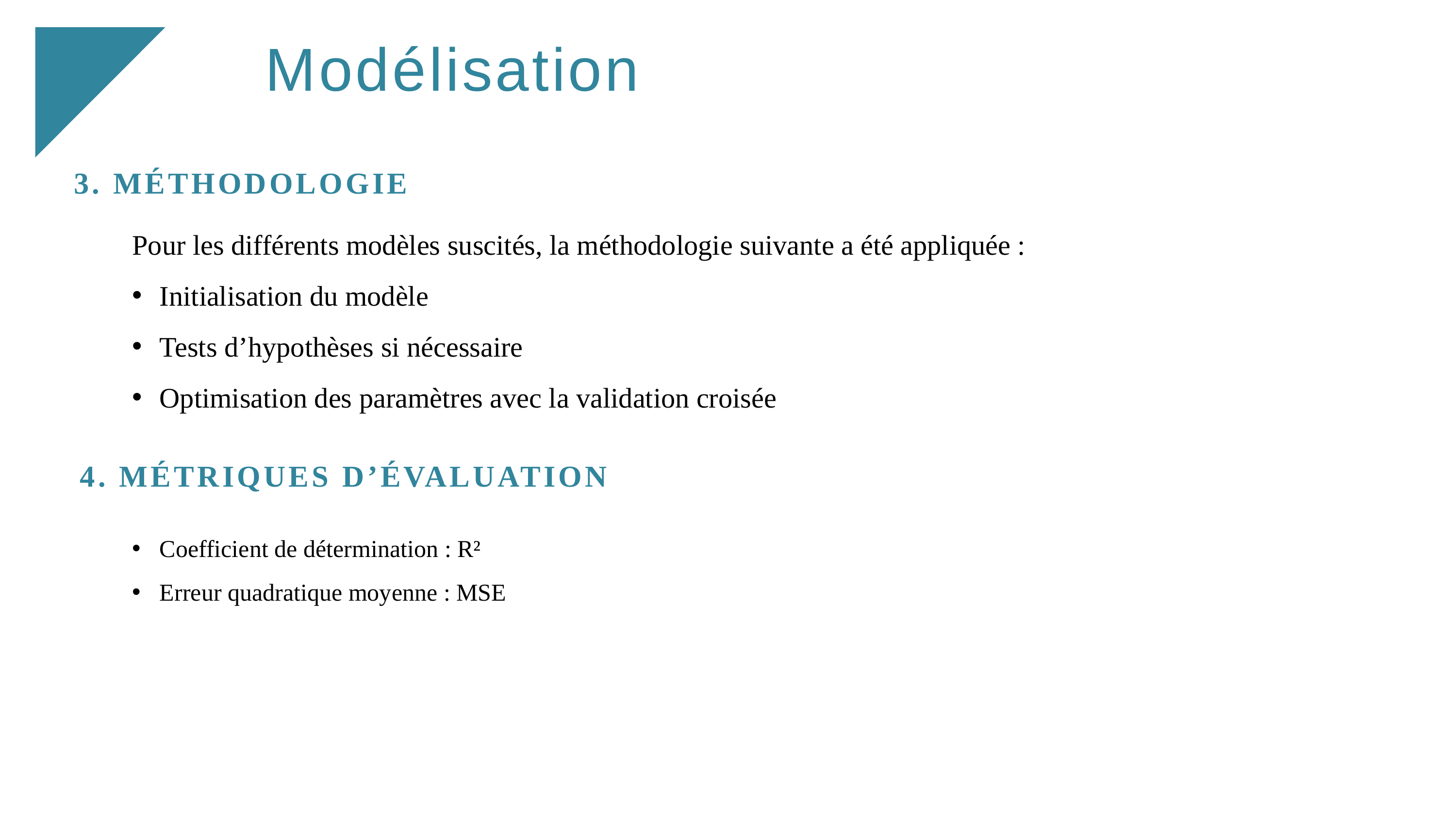

Modélisation
3. MÉTHODOLOGIE
Pour les différents modèles suscités, la méthodologie suivante a été appliquée :
Initialisation du modèle
Tests d’hypothèses si nécessaire
Optimisation des paramètres avec la validation croisée

4. MÉTRIQUES D’ÉVALUATION
Coefficient de détermination : R²
Erreur quadratique moyenne : MSE